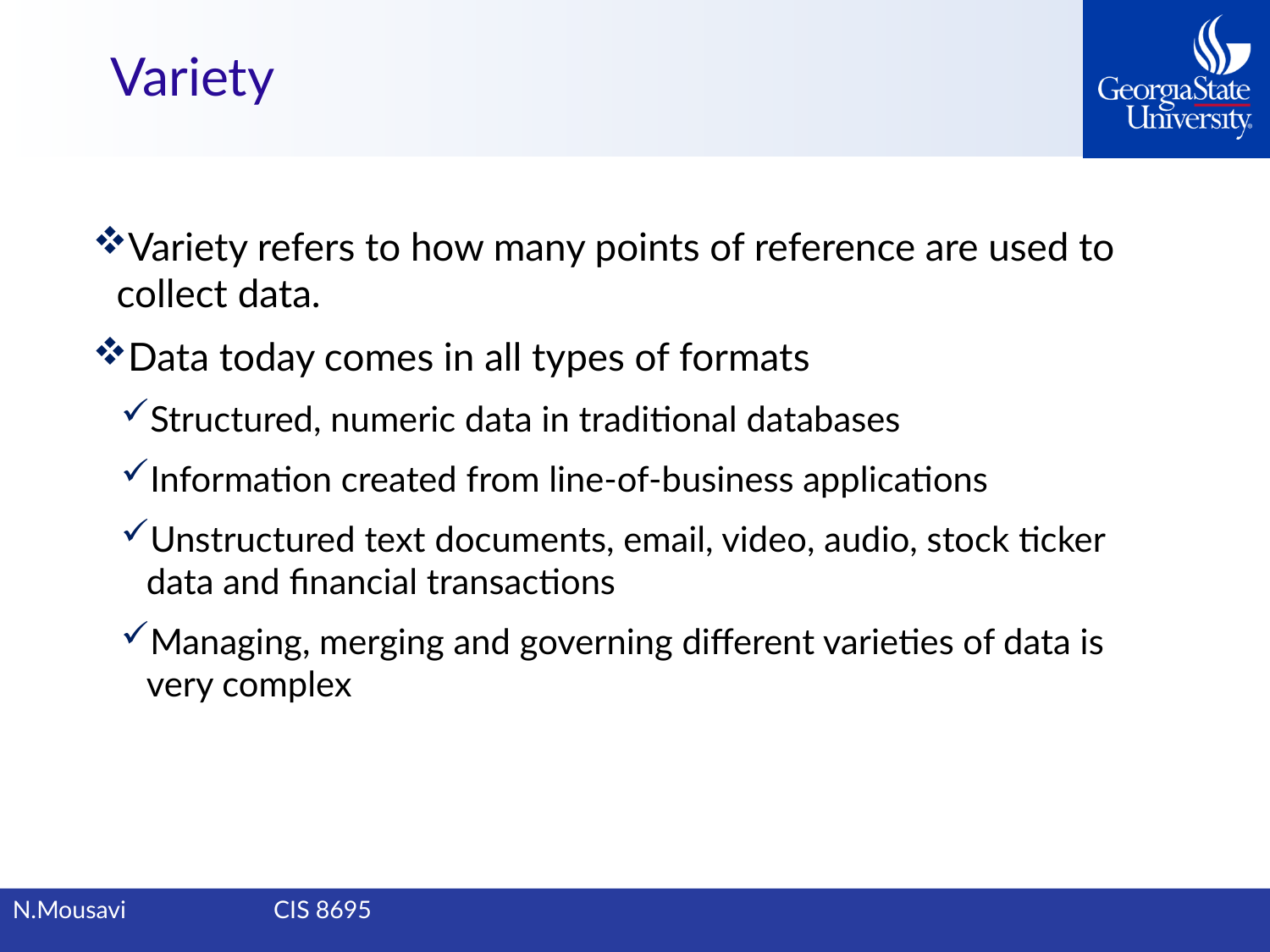

# Variety
Variety refers to how many points of reference are used to collect data.
Data today comes in all types of formats
Structured, numeric data in traditional databases
Information created from line-of-business applications
Unstructured text documents, email, video, audio, stock ticker data and financial transactions
Managing, merging and governing different varieties of data is very complex